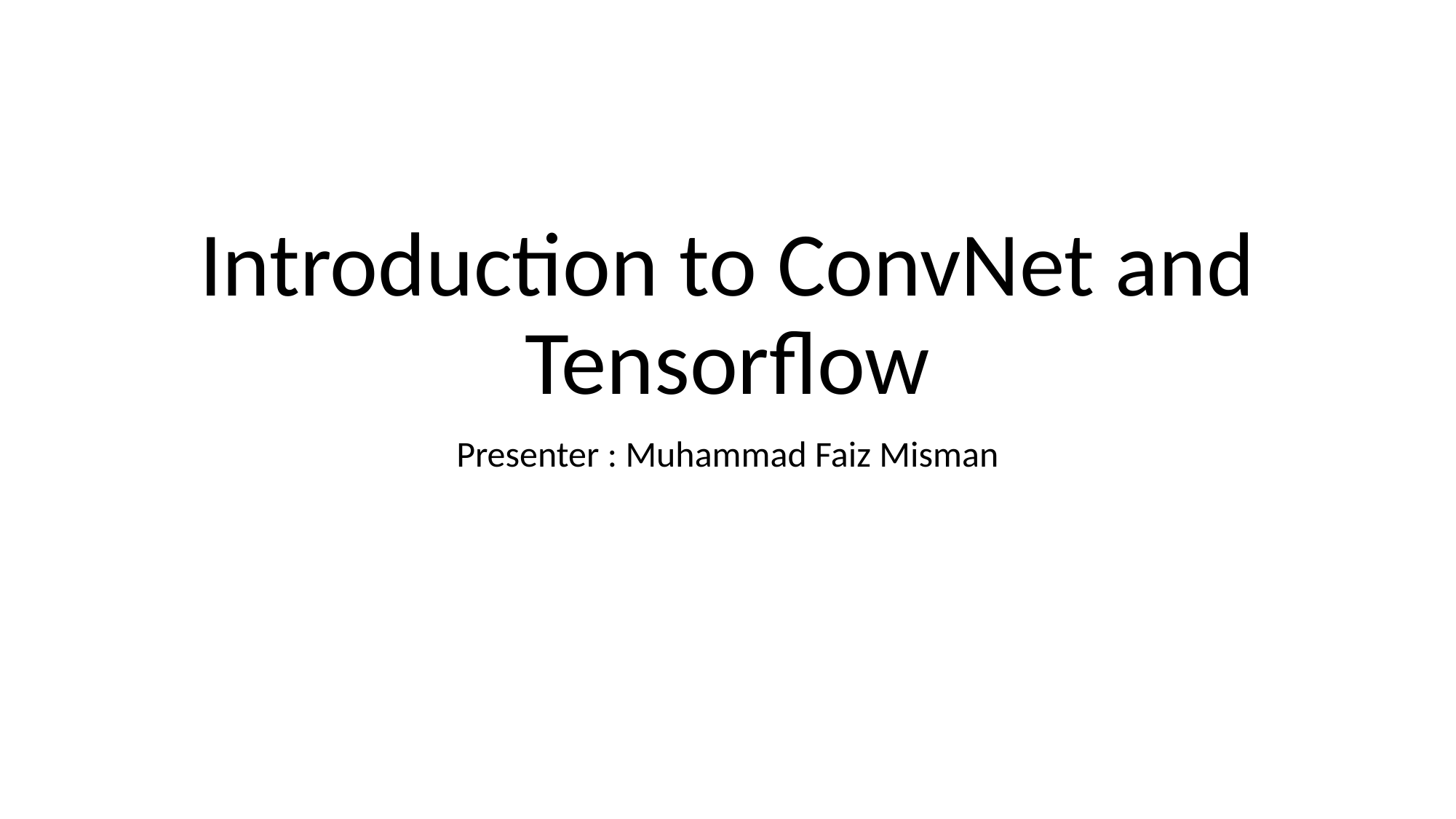

# Introduction to ConvNet and Tensorflow
Presenter : Muhammad Faiz Misman